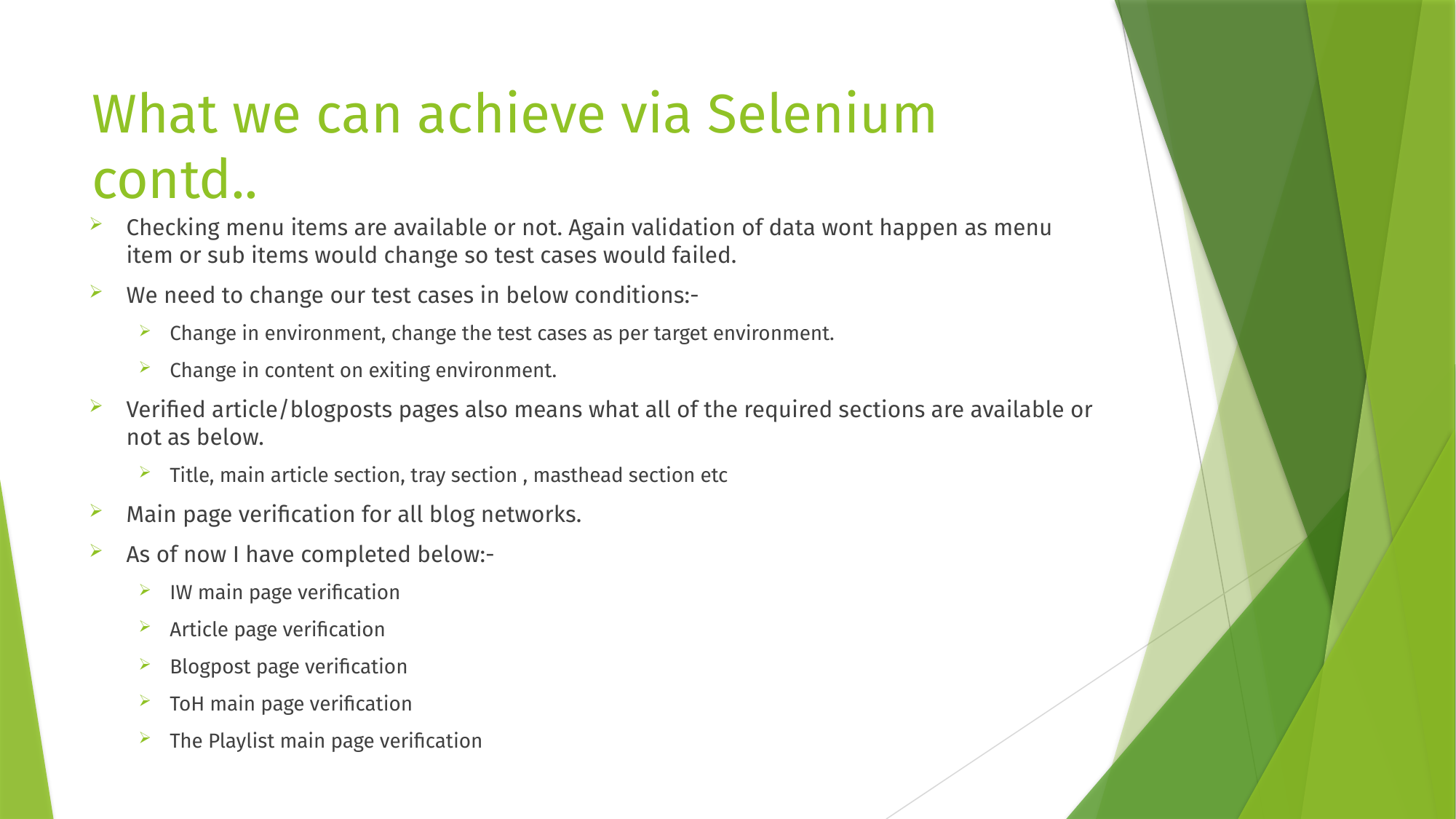

# What we can achieve via Selenium contd..
Checking menu items are available or not. Again validation of data wont happen as menu item or sub items would change so test cases would failed.
We need to change our test cases in below conditions:-
Change in environment, change the test cases as per target environment.
Change in content on exiting environment.
Verified article/blogposts pages also means what all of the required sections are available or not as below.
Title, main article section, tray section , masthead section etc
Main page verification for all blog networks.
As of now I have completed below:-
IW main page verification
Article page verification
Blogpost page verification
ToH main page verification
The Playlist main page verification